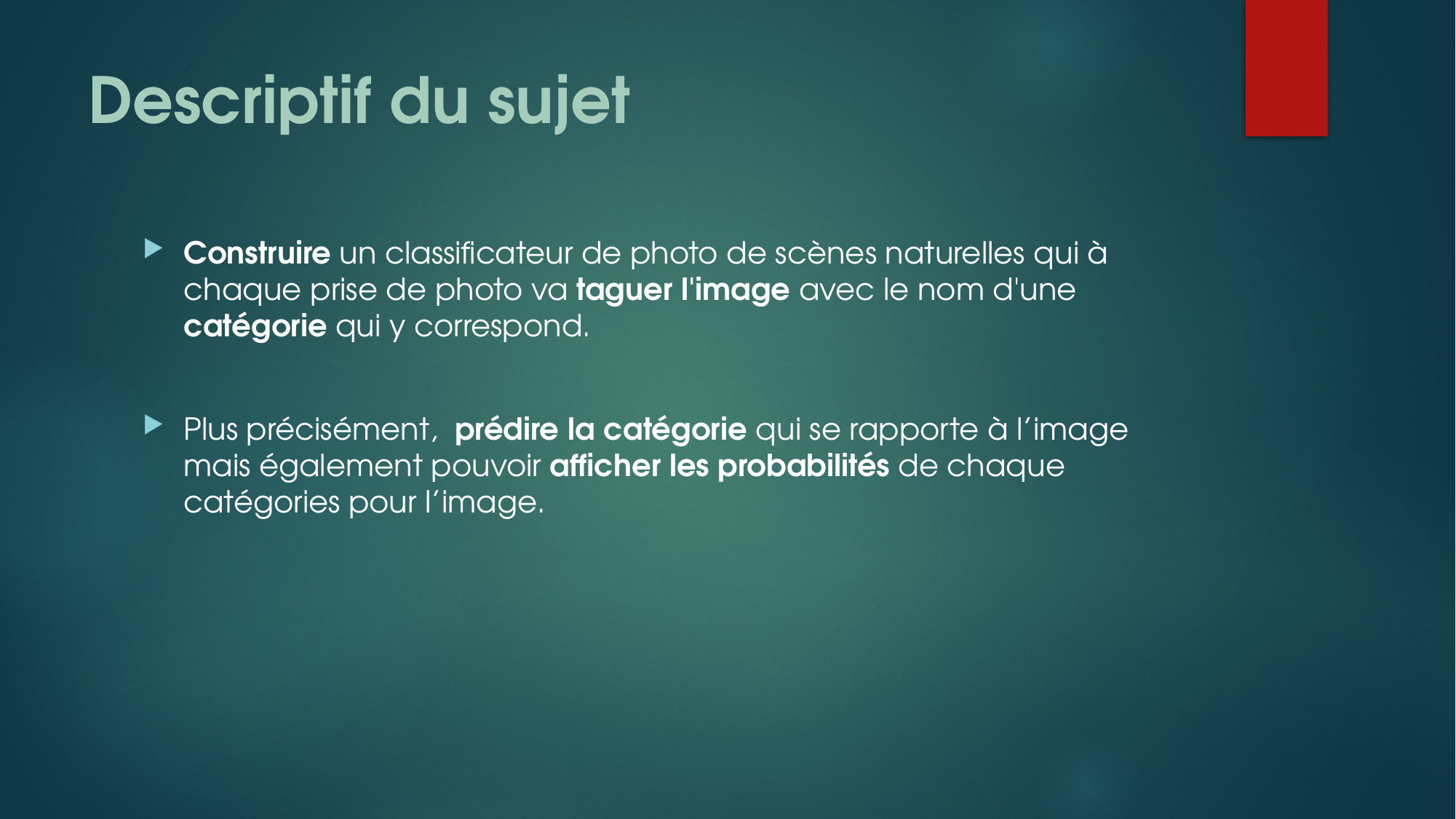

# Descriptif du sujet
Construire un classificateur de photo de scènes naturelles qui à chaque prise de photo va taguer l'image avec le nom d'une catégorie qui y correspond.

Plus précisément,  prédire la catégorie qui se rapporte à l’image mais également pouvoir afficher les probabilités de chaque catégories pour l’image.